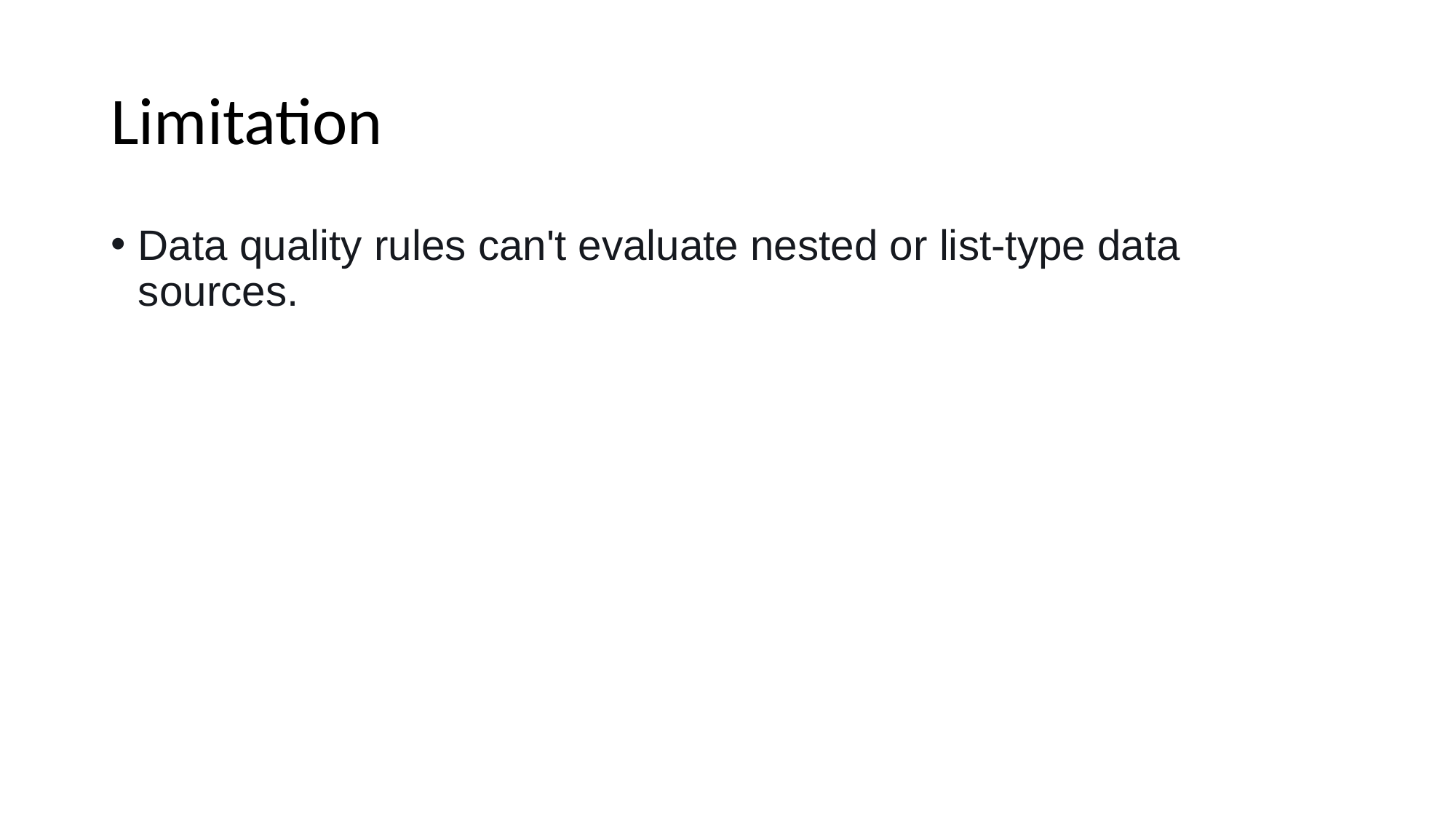

# Limitation
Data quality rules can't evaluate nested or list-type data sources.